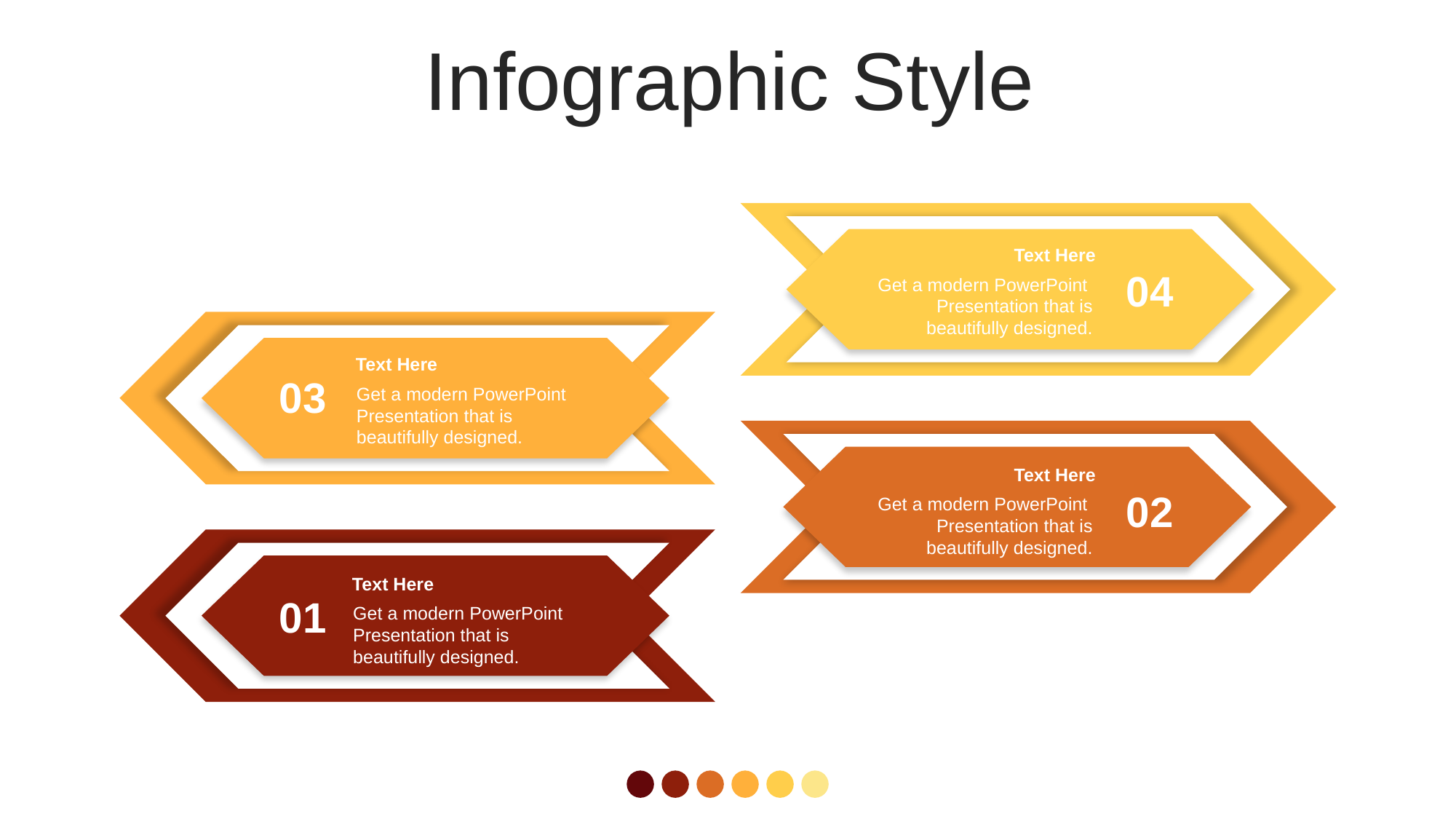

Infographic Style

Text Here
Get a modern PowerPoint  Presentation that is beautifully designed.
04

Text Here
Get a modern PowerPoint  Presentation that is beautifully designed.
03

Text Here
Get a modern PowerPoint  Presentation that is beautifully designed.
02

Text Here
Get a modern PowerPoint  Presentation that is beautifully designed.
01